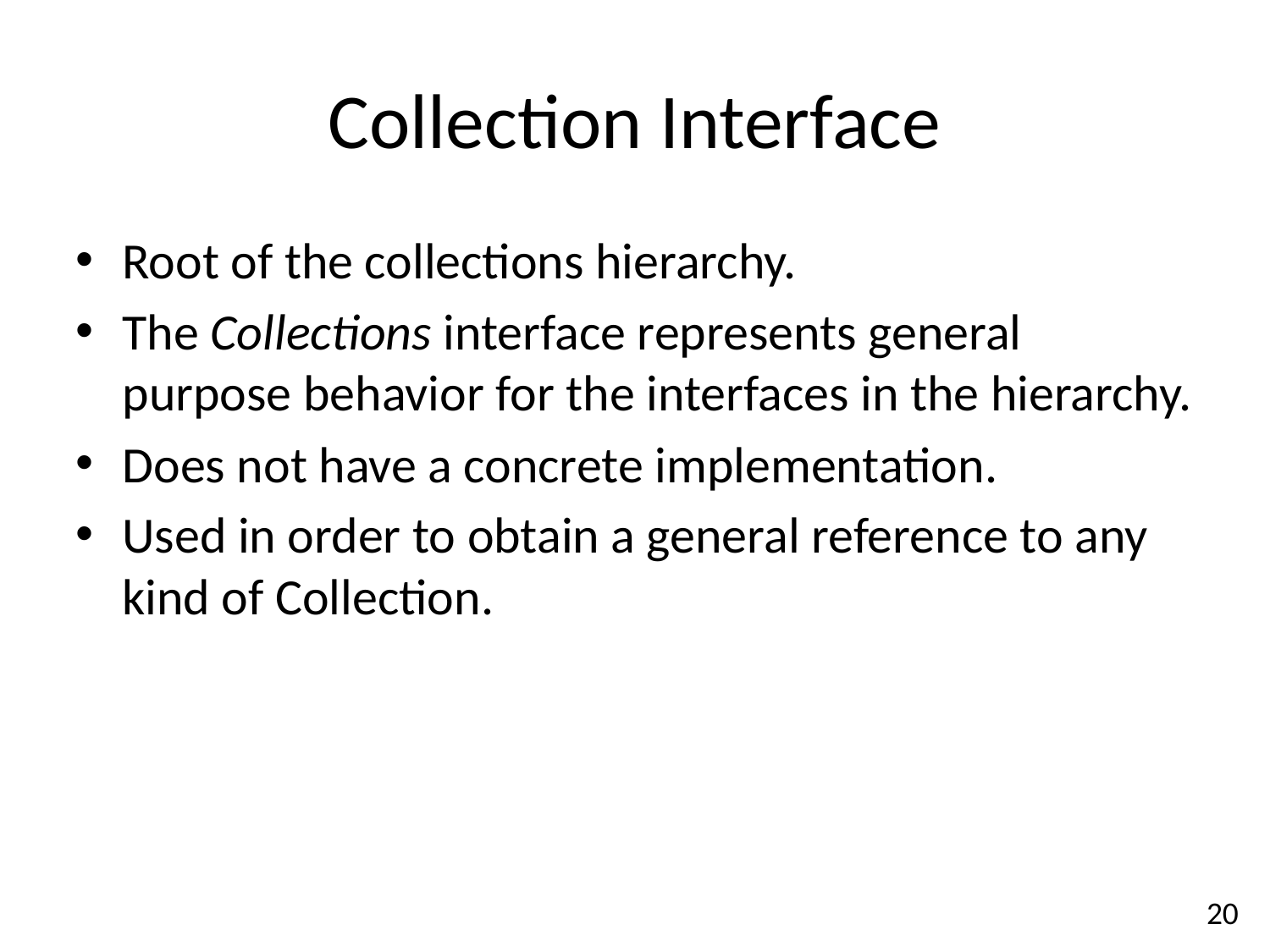

Collection Interface
Root of the collections hierarchy.
The Collections interface represents general purpose behavior for the interfaces in the hierarchy.
Does not have a concrete implementation.
Used in order to obtain a general reference to any kind of Collection.

20